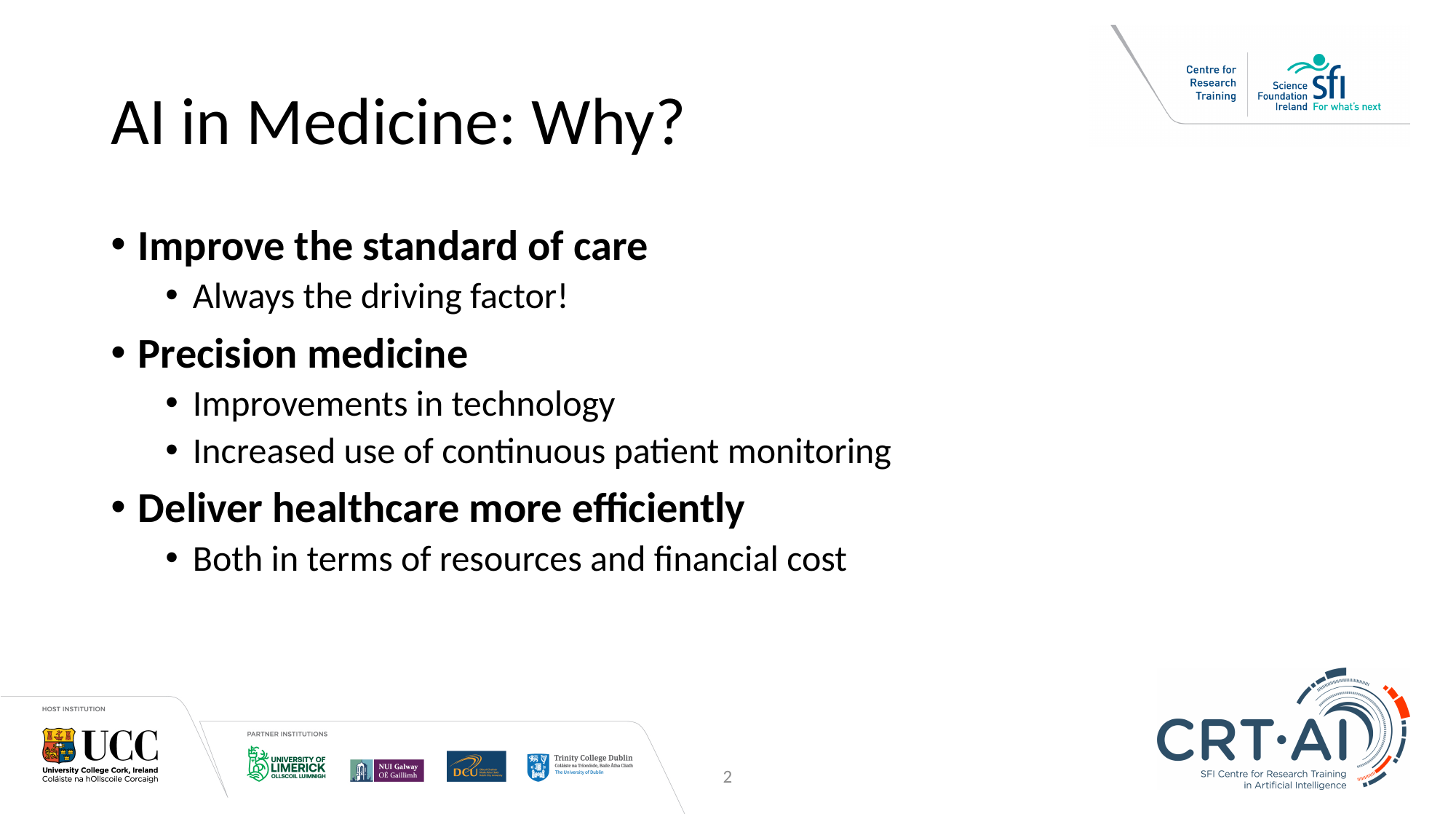

# AI in Medicine: Why?
Improve the standard of care
Always the driving factor!
Precision medicine
Improvements in technology
Increased use of continuous patient monitoring
Deliver healthcare more efficiently
Both in terms of resources and financial cost

2